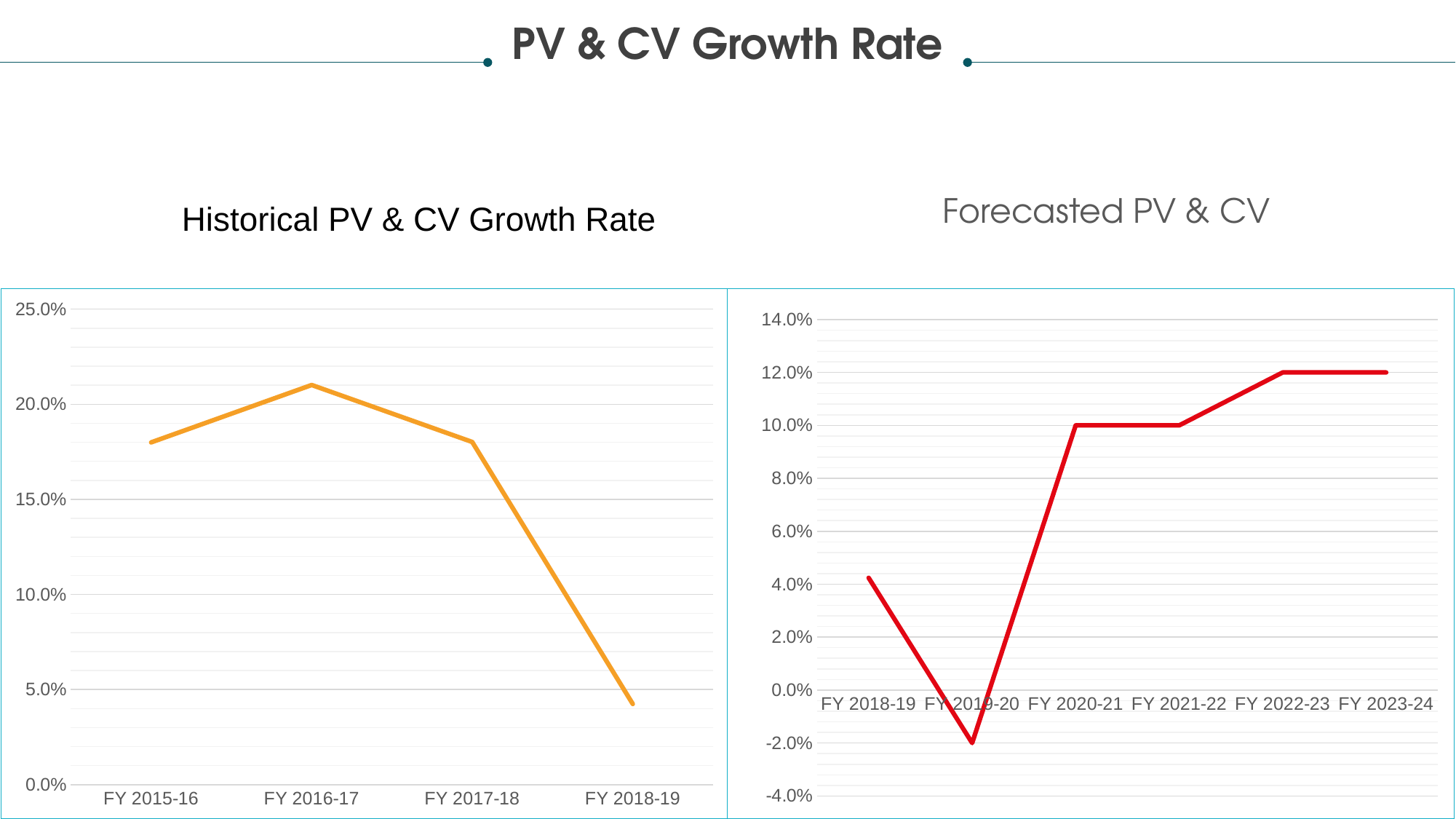

PV & CV Growth Rate

Forecasted PV & CV
Historical PV & CV Growth Rate

### Chart

| Category |  |
|---|---|
| FY 2015-16 | 0.17997846259779918 |
| FY 2016-17 | 0.2101526390258543 |
| FY 2017-18 | 0.18019167110431805 |
| FY 2018-19 | 0.04241119609344764 |

### Chart

| Category |  |
|---|---|
| FY 2018-19 | 0.04241119609344764 |
| FY 2019-20 | -0.019999999999999955 |
| FY 2020-21 | 0.10000000000000006 |
| FY 2021-22 | 0.10000000000000012 |
| FY 2022-23 | 0.12000000000000002 |
| FY 2023-24 | 0.1200000000000001 |